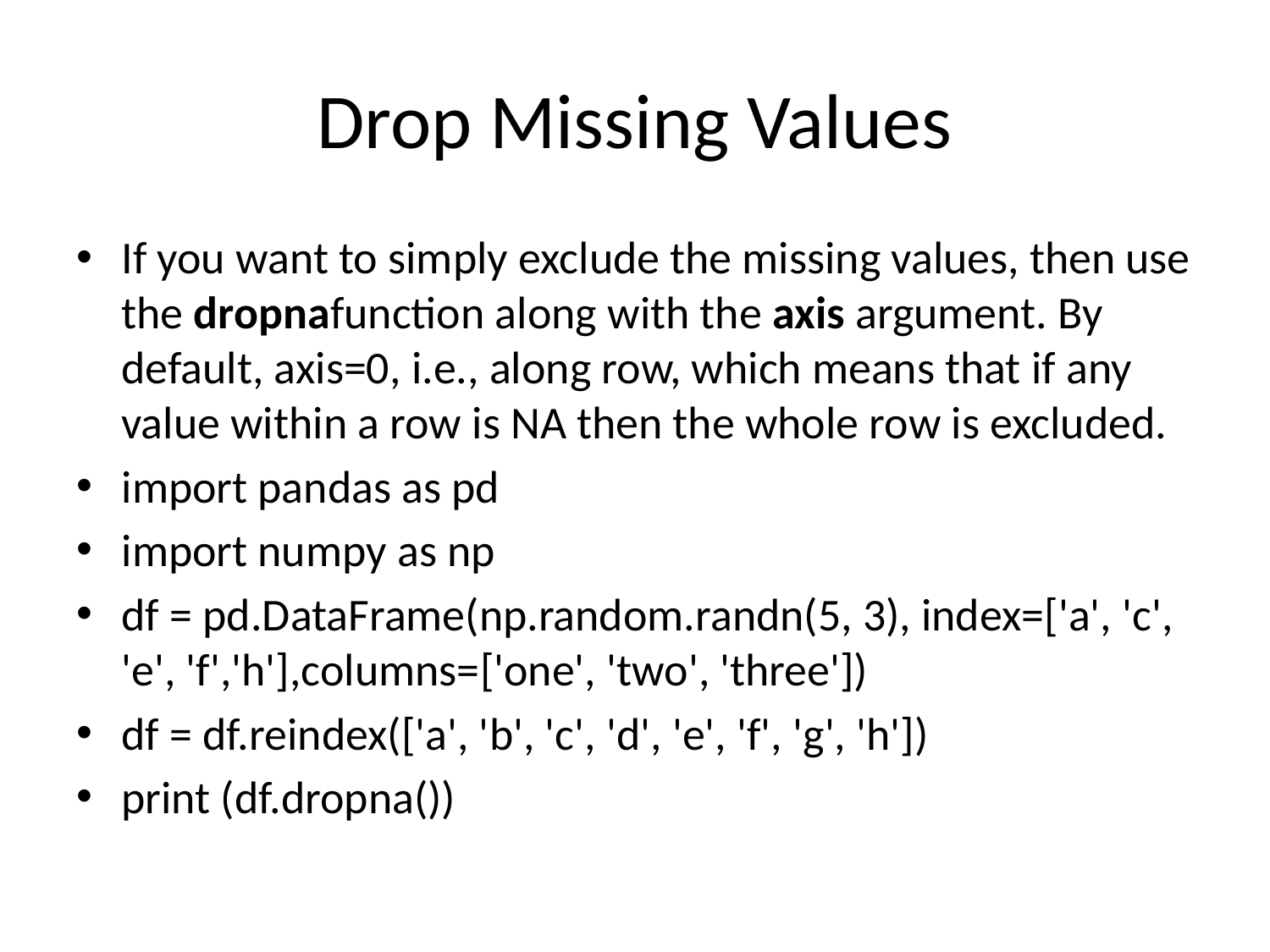

# Drop Missing Values
If you want to simply exclude the missing values, then use the dropnafunction along with the axis argument. By default, axis=0, i.e., along row, which means that if any value within a row is NA then the whole row is excluded.
import pandas as pd
import numpy as np
df = pd.DataFrame(np.random.randn(5, 3), index=['a', 'c', 'e', 'f','h'],columns=['one', 'two', 'three'])
df = df.reindex(['a', 'b', 'c', 'd', 'e', 'f', 'g', 'h'])
print (df.dropna())